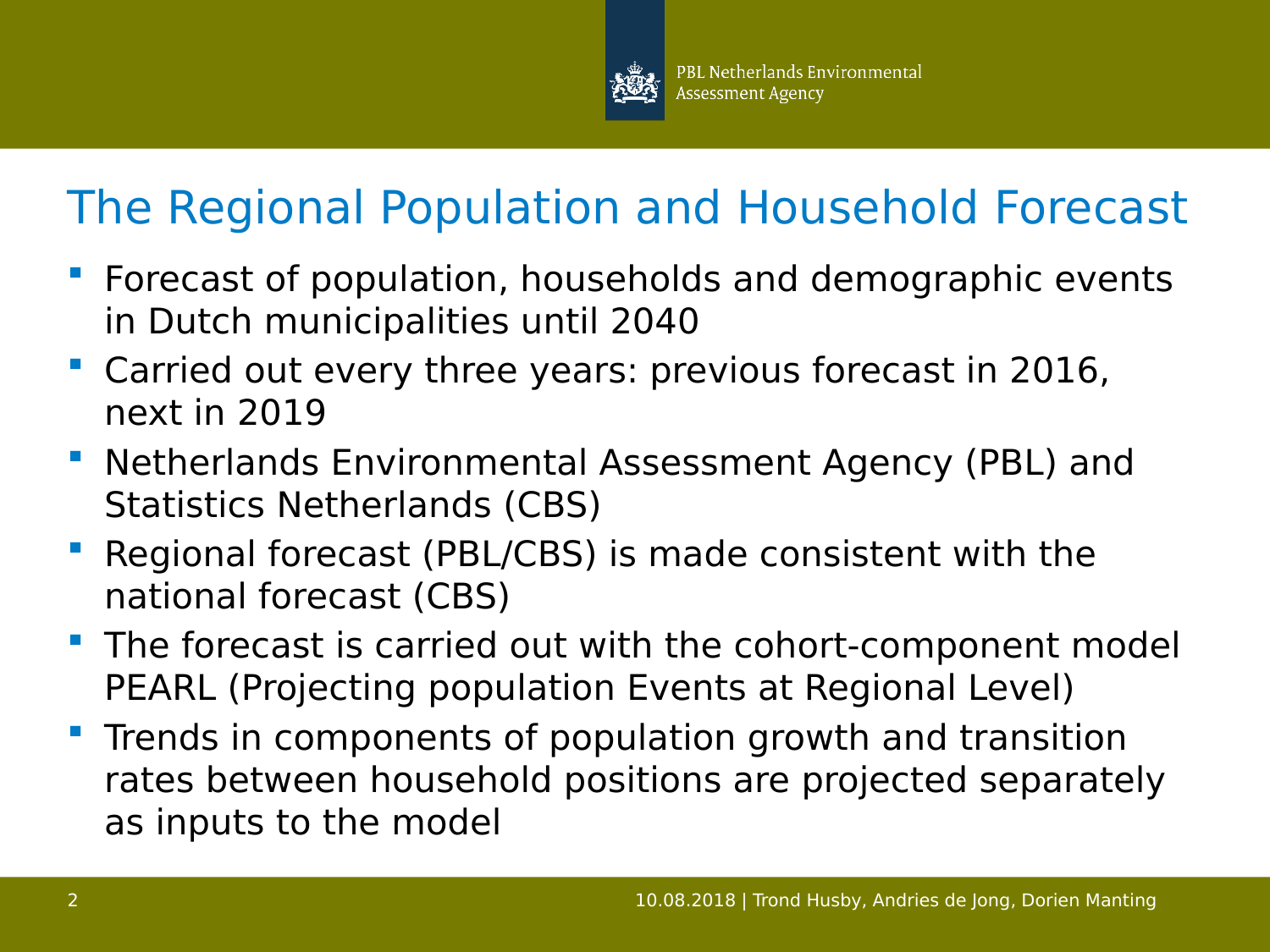

# The Regional Population and Household Forecast
Forecast of population, households and demographic events in Dutch municipalities until 2040
Carried out every three years: previous forecast in 2016, next in 2019
Netherlands Environmental Assessment Agency (PBL) and Statistics Netherlands (CBS)
Regional forecast (PBL/CBS) is made consistent with the national forecast (CBS)
The forecast is carried out with the cohort-component model PEARL (Projecting population Events at Regional Level)
Trends in components of population growth and transition rates between household positions are projected separately as inputs to the model

10.08.2018 | Trond Husby, Andries de Jong, Dorien Manting
2